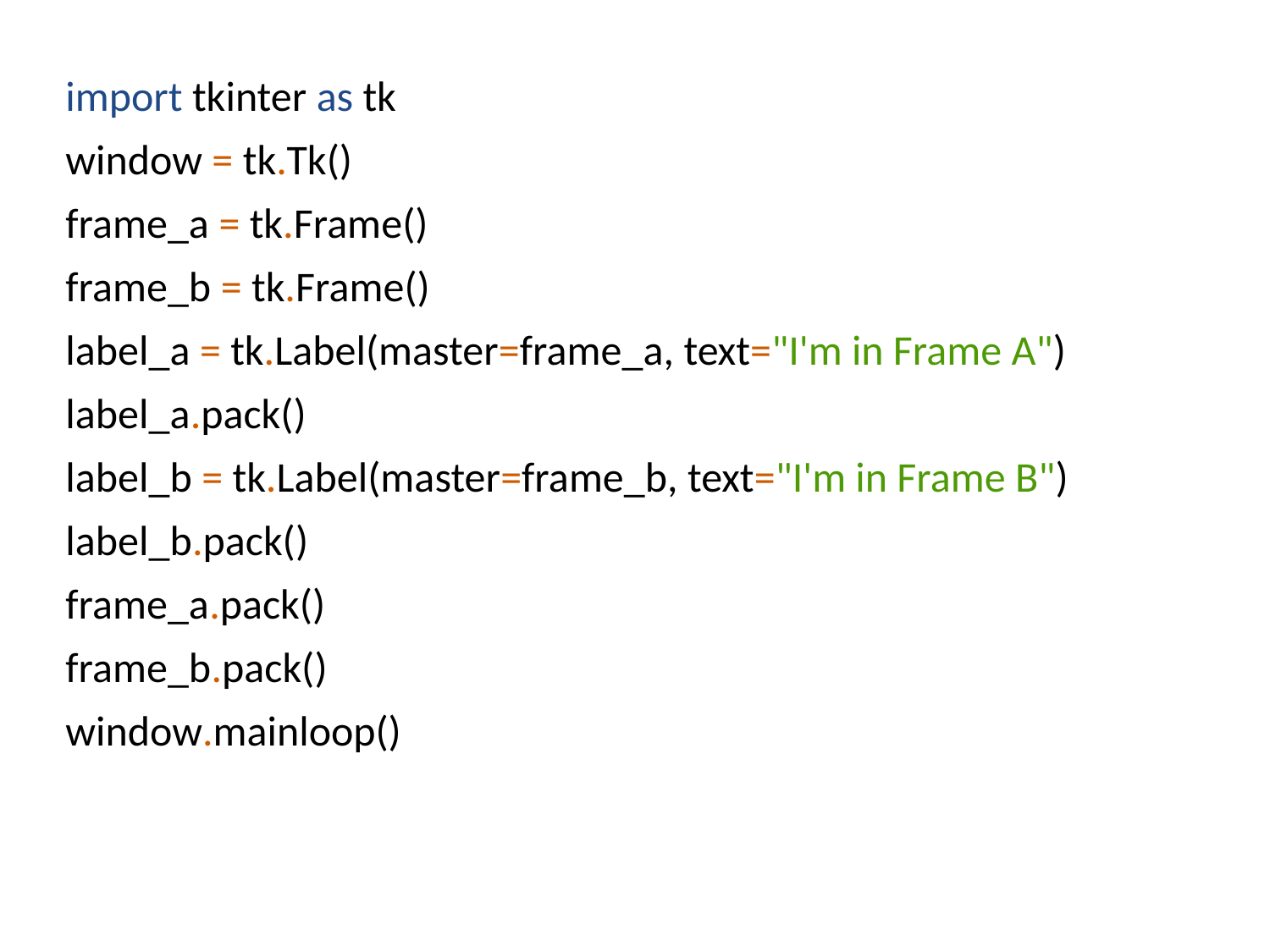

import tkinter as tk
window = tk.Tk()
frame_a = tk.Frame()
frame_b = tk.Frame()
label_a = tk.Label(master=frame_a, text="I'm in Frame A")
label_a.pack()
label_b = tk.Label(master=frame_b, text="I'm in Frame B")
label_b.pack()
frame_a.pack()
frame_b.pack()
window.mainloop()